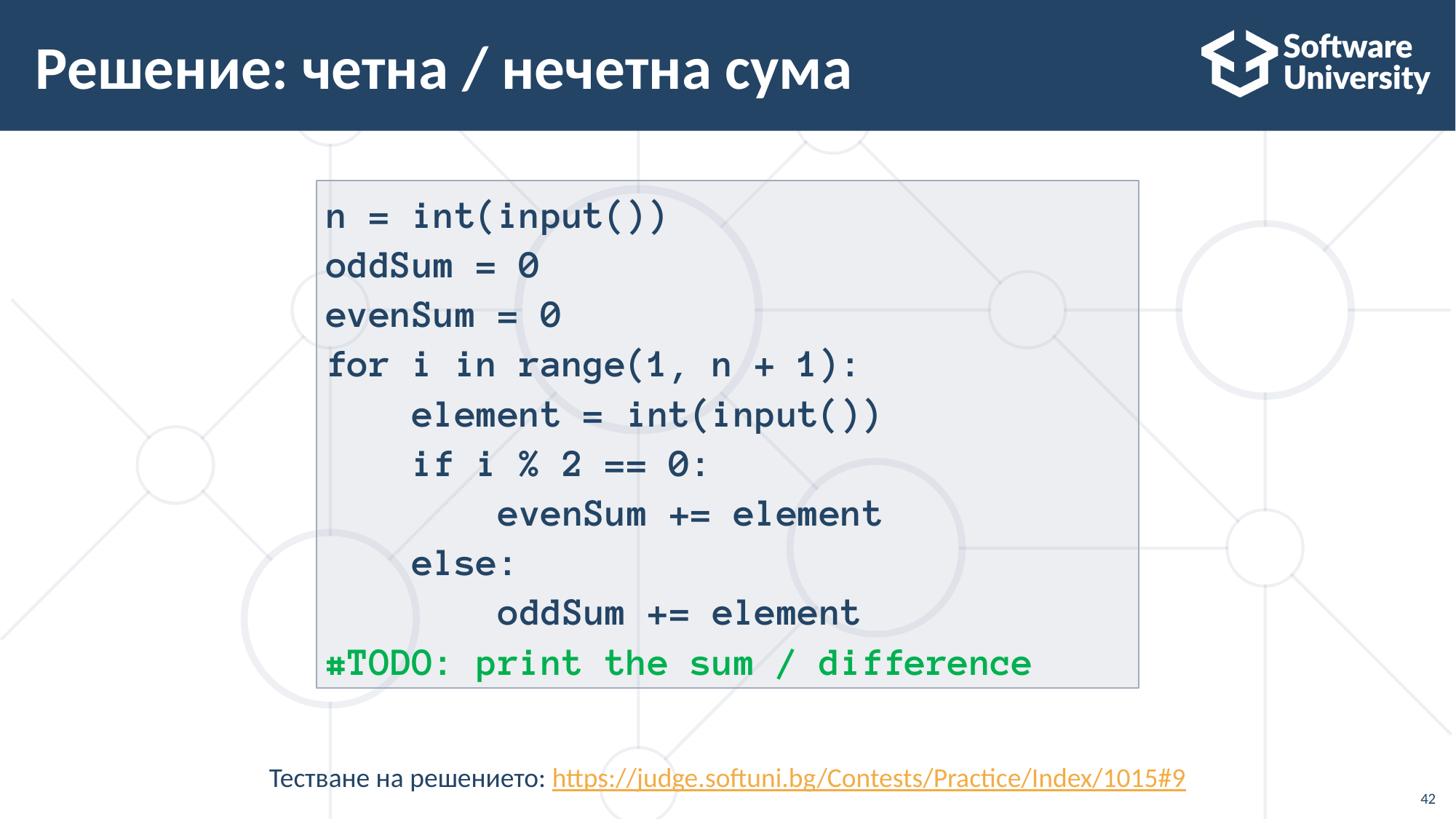

# Решение: четна / нечетна сума
n = int(input())
oddSum = 0
evenSum = 0
for i in range(1, n + 1):
    element = int(input())
    if i % 2 == 0:
        evenSum += element
    else:
        oddSum += element
#TODO: print the sum / difference
Тестване на решението: https://judge.softuni.bg/Contests/Practice/Index/1015#9
42